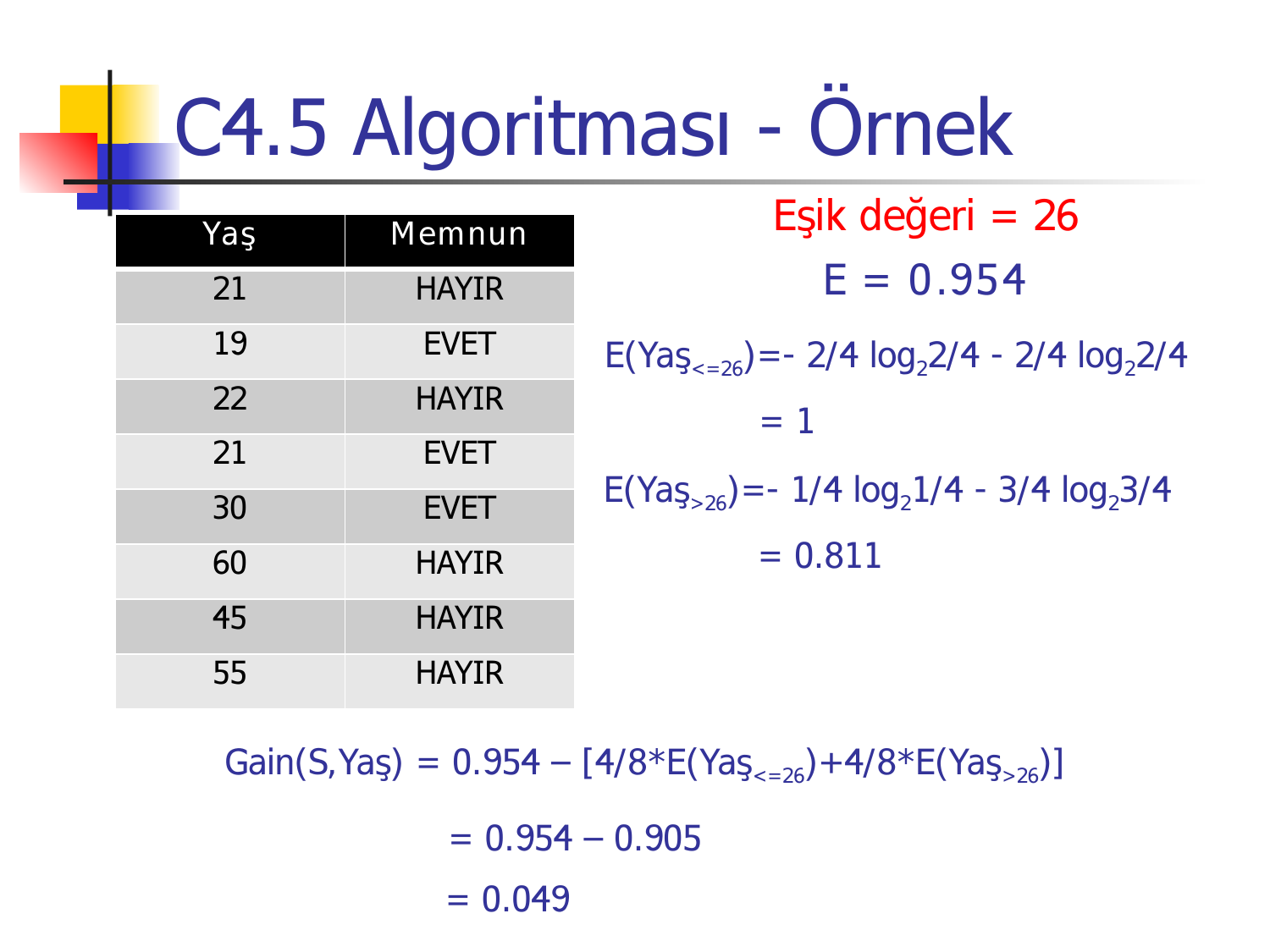

# C4.5 Algoritması - Örnek
Eşik değeri = 26
| Yaş | Memnun |
| --- | --- |
| 21 | HAYIR |
| 19 | EVET |
| 22 | HAYIR |
| 21 | EVET |
| 30 | EVET |
| 60 | HAYIR |
| 45 | HAYIR |
| 55 | HAYIR |
E = 0.954
E(Yaş<=26)=- 2/4 log22/4 - 2/4 log22/4
              = 1
E(Yaş>26)=- 1/4 log21/4 - 3/4 log23/4
              = 0.811
Gain(S,Yaş) = 0.954 – [4/8*E(Yaş<=26)+4/8*E(Yaş>26)]
                 = 0.954 – 0.905
                    = 0.049